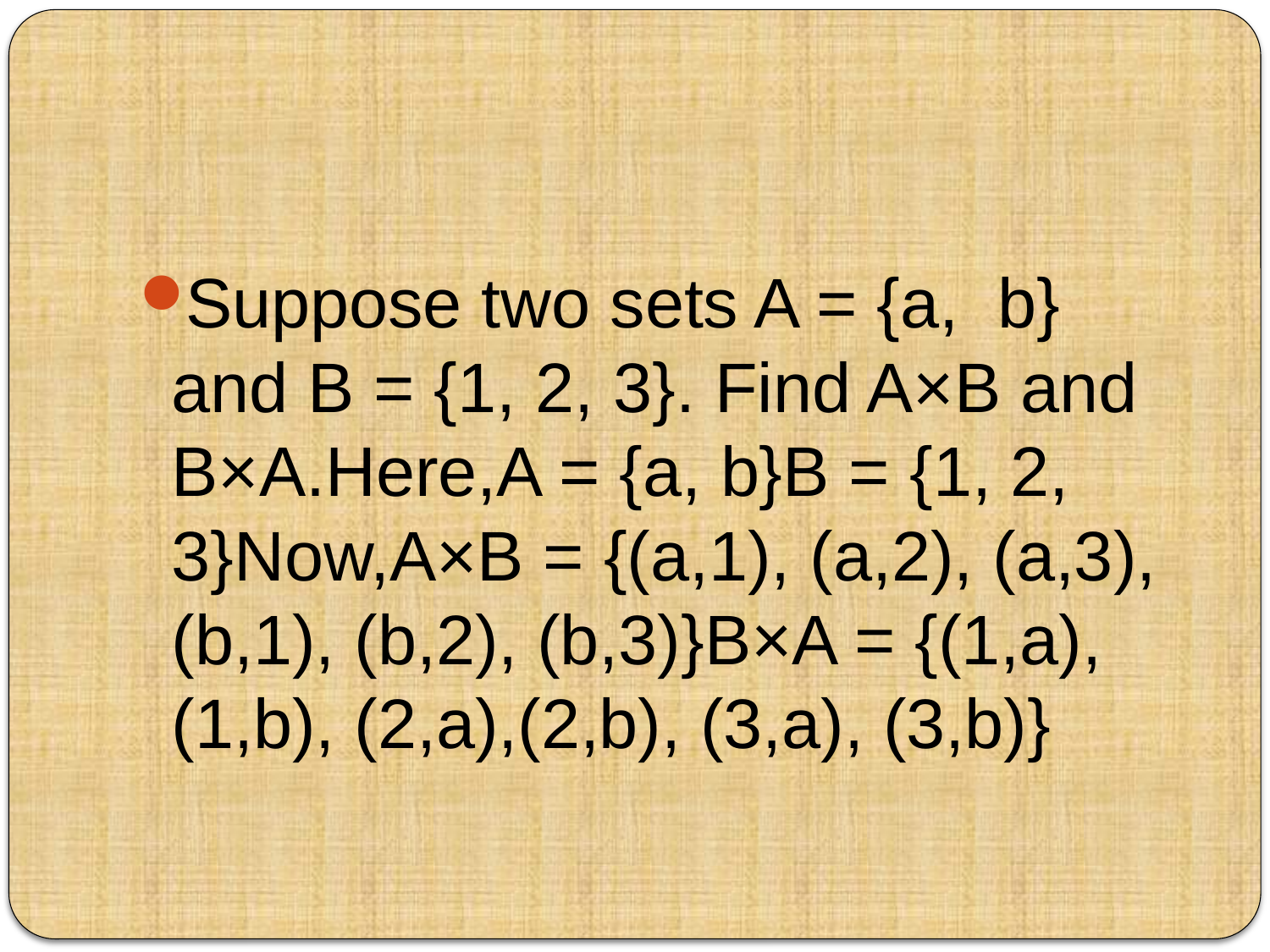

Suppose two sets A = {a,  b} and B = {1, 2, 3}. Find A×B and B×A.Here,A = {a, b}B = {1, 2, 3}Now,A×B = {(a,1), (a,2), (a,3), (b,1), (b,2), (b,3)}B×A = {(1,a), (1,b), (2,a),(2,b), (3,a), (3,b)}